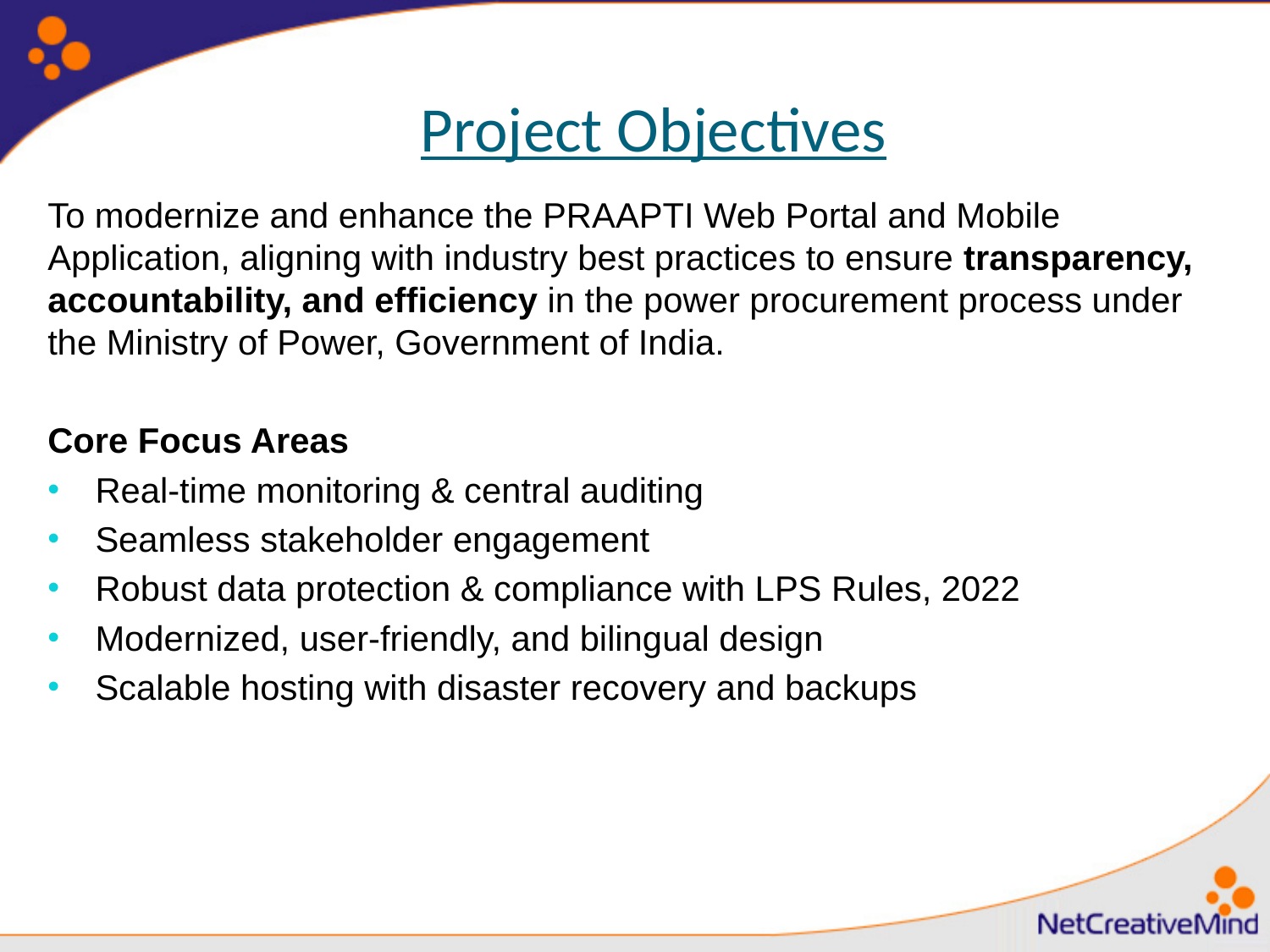

# Project Objectives
To modernize and enhance the PRAAPTI Web Portal and Mobile Application, aligning with industry best practices to ensure transparency, accountability, and efficiency in the power procurement process under the Ministry of Power, Government of India.

Core Focus Areas
Real-time monitoring & central auditing
Seamless stakeholder engagement
Robust data protection & compliance with LPS Rules, 2022
Modernized, user-friendly, and bilingual design
Scalable hosting with disaster recovery and backups